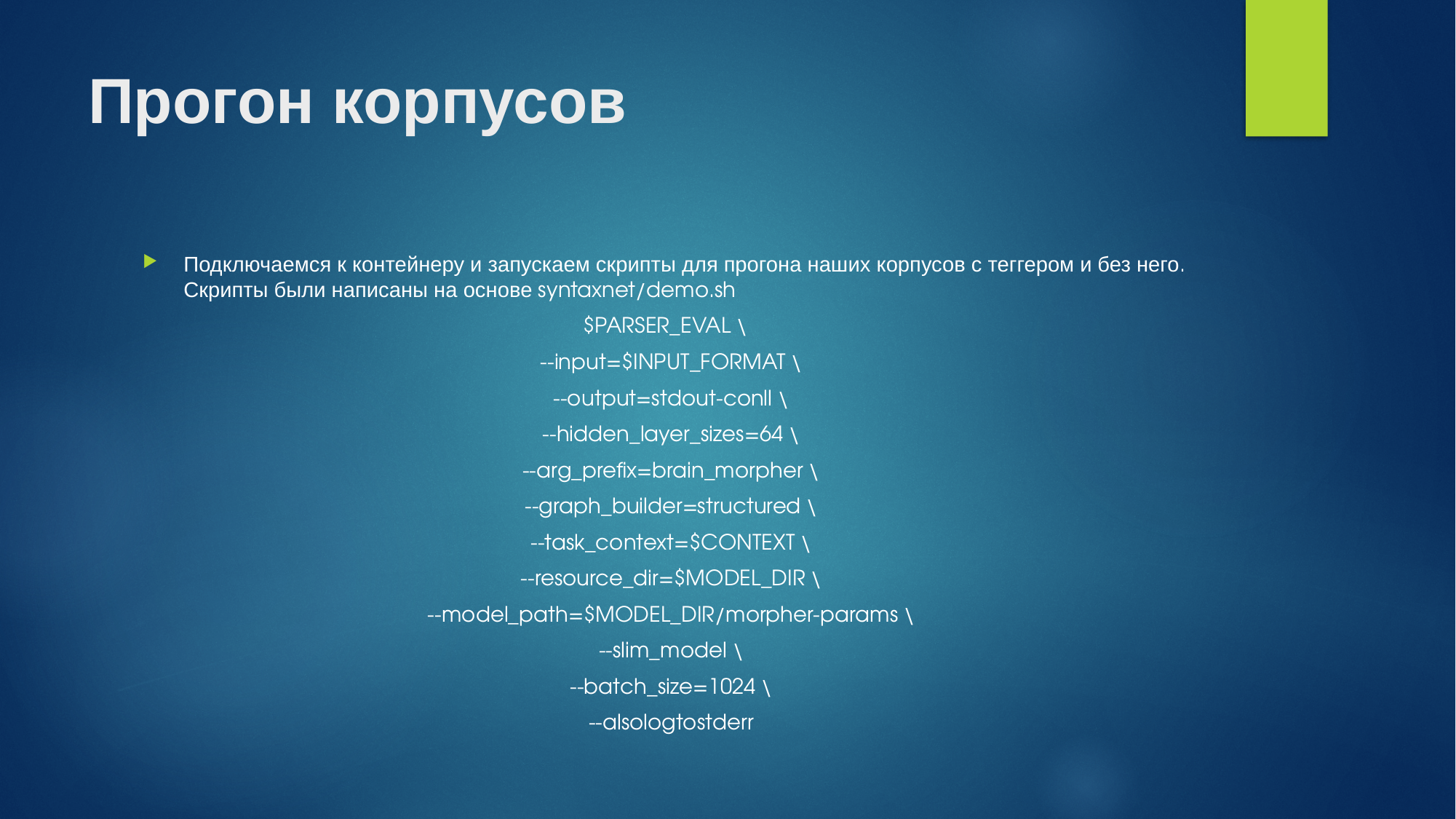

# Прогон корпусов
Подключаемся к контейнеру и запускаем скрипты для прогона наших корпусов с теггером и без него. Скрипты были написаны на основе syntaxnet/demo.sh
$PARSER_EVAL \
  --input=$INPUT_FORMAT \
  --output=stdout-conll \
  --hidden_layer_sizes=64 \
  --arg_prefix=brain_morpher \
  --graph_builder=structured \
  --task_context=$CONTEXT \
  --resource_dir=$MODEL_DIR \
  --model_path=$MODEL_DIR/morpher-params \
  --slim_model \
  --batch_size=1024 \
  --alsologtostderr